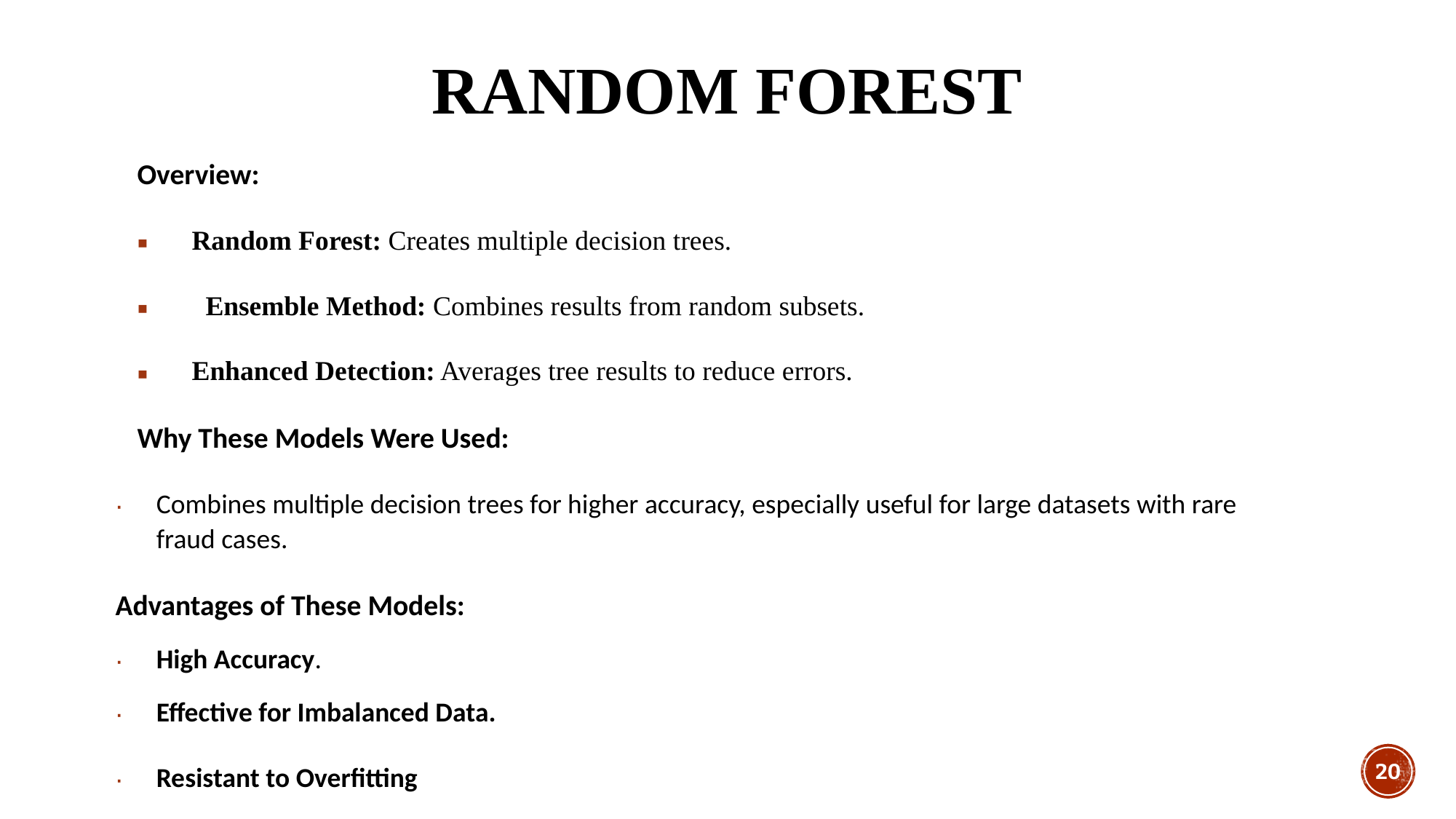

# RANDOM FOREST
Overview:
Random Forest: Creates multiple decision trees.
  Ensemble Method: Combines results from random subsets.
Enhanced Detection: Averages tree results to reduce errors.
Why These Models Were Used:
Combines multiple decision trees for higher accuracy, especially useful for large datasets with rare fraud cases.
Advantages of These Models:
High Accuracy.
Effective for Imbalanced Data.
Resistant to Overfitting

20